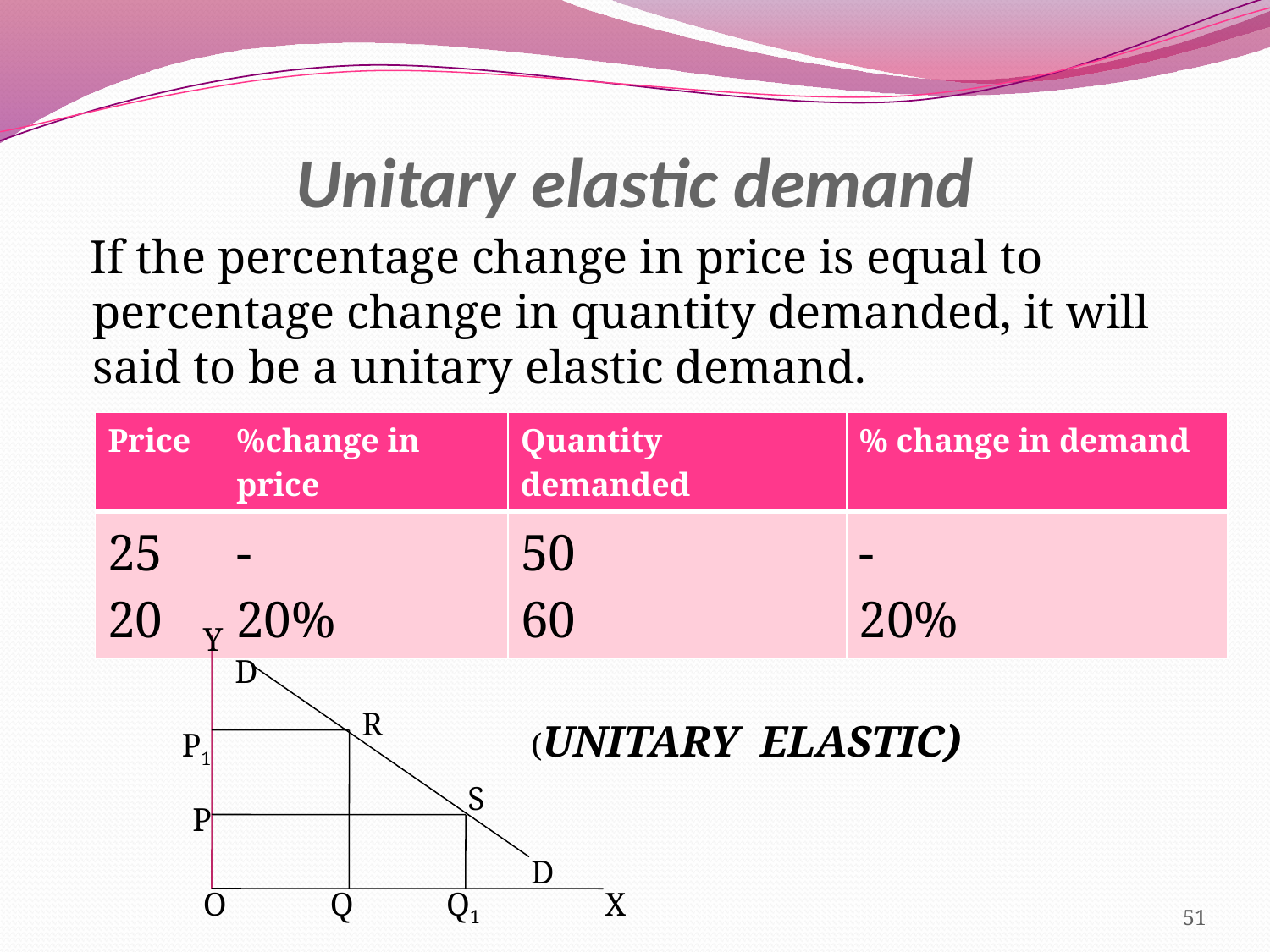

# Unitary elastic demand
   If the percentage change in price is equal to percentage change in quantity demanded, it will said to be a unitary elastic demand.

                           (∆P =∆q) (20%=20%)
| Price | %change in price | Quantity demanded | % change in demand |
| --- | --- | --- | --- |
| 25 20 | - 20% | 50 60 | - 20% |
Y
D
R
(UNITARY  ELASTIC)
P1
S
P
D
O
Q
Q1
X
51